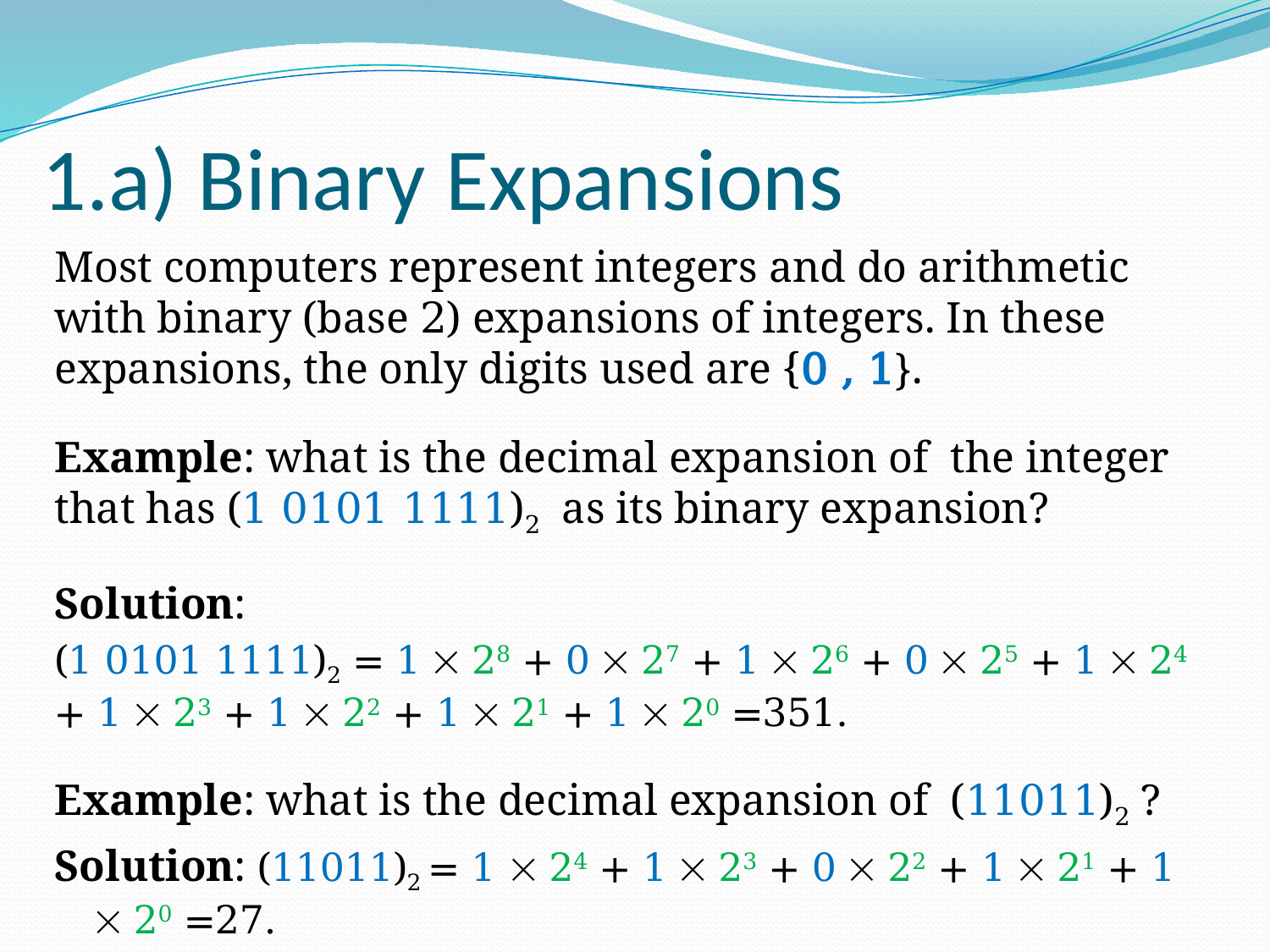

# 1.a) Binary Expansions
Most computers represent integers and do arithmetic with binary (base 2) expansions of integers. In these expansions, the only digits used are {0 , 1}.

Example: what is the decimal expansion of  the integer that has (1 0101 1111)2  as its binary expansion?

Solution:
(1 0101 1111)2 = 1 × 28 + 0 × 27 + 1 × 26 + 0 × 25 + 1 × 24 + 1 × 23 + 1 × 22 + 1 × 21 + 1 × 20 =351.

Example: what is the decimal expansion of  (11011)2 ?
Solution: (11011)2 = 1 × 24 + 1 × 23 + 0 × 22 + 1 × 21 + 1 × 20 =27.